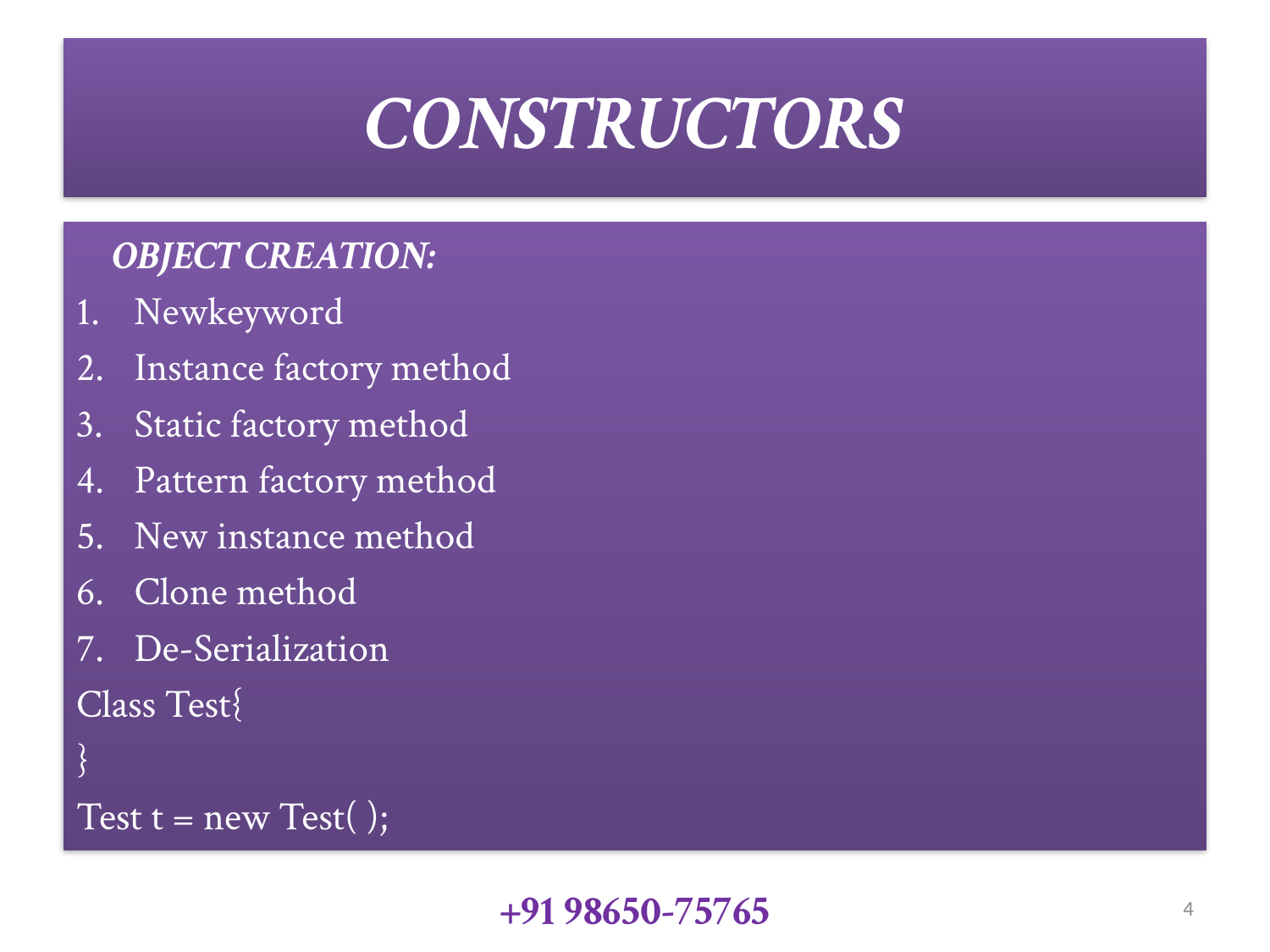

# CONSTRUCTORS
    OBJECT CREATION:
Newkeyword
Instance factory method
Static factory method
Pattern factory method
New instance method
Clone method
De-Serialization
Class Test{
}
Test t = new Test( );

+91 98650-75765
4